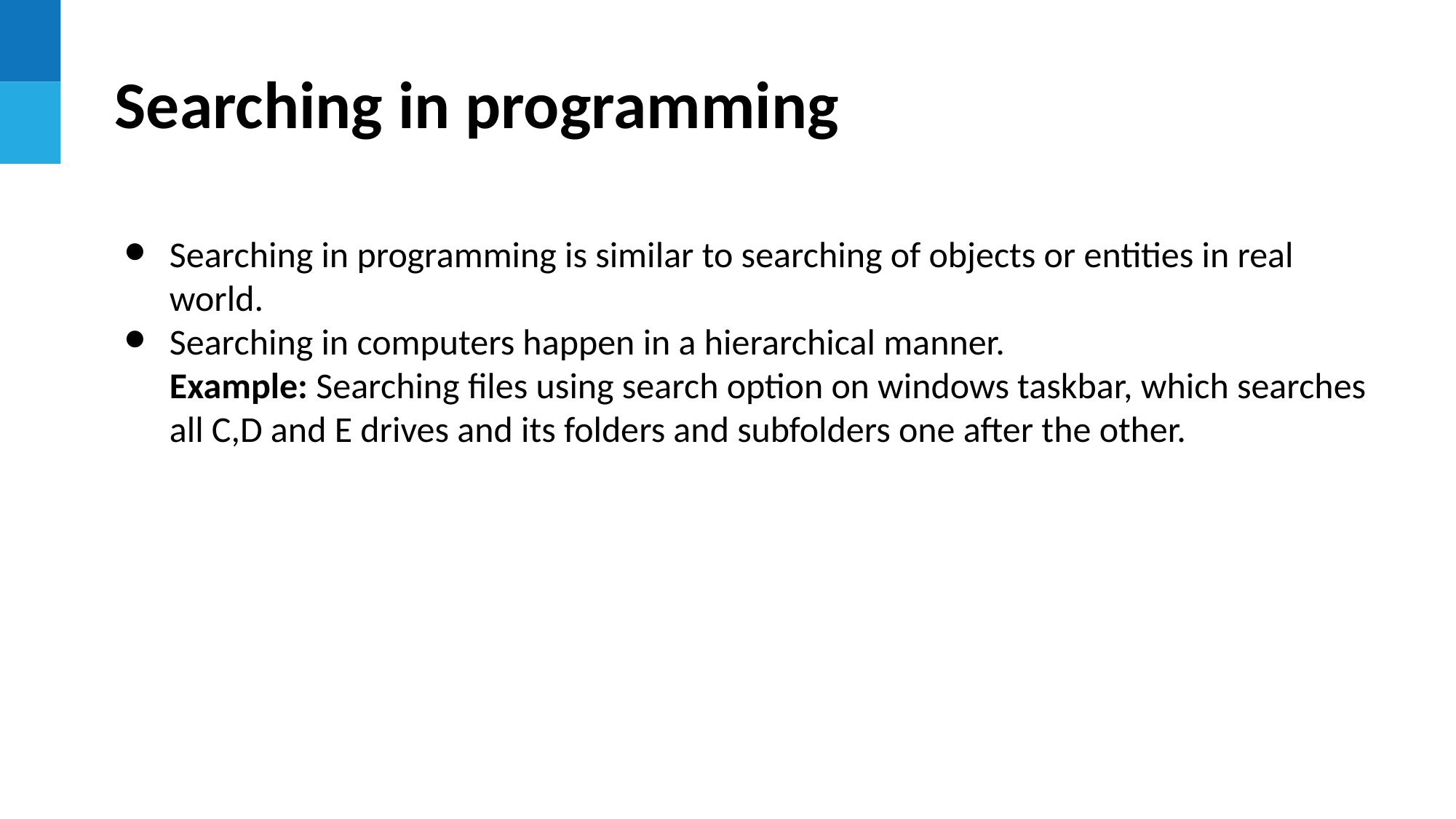

Searching in programming
Searching in programming is similar to searching of objects or entities in real world.
Searching in computers happen in a hierarchical manner.
Example: Searching files using search option on windows taskbar, which searches all C,D and E drives and its folders and subfolders one after the other.